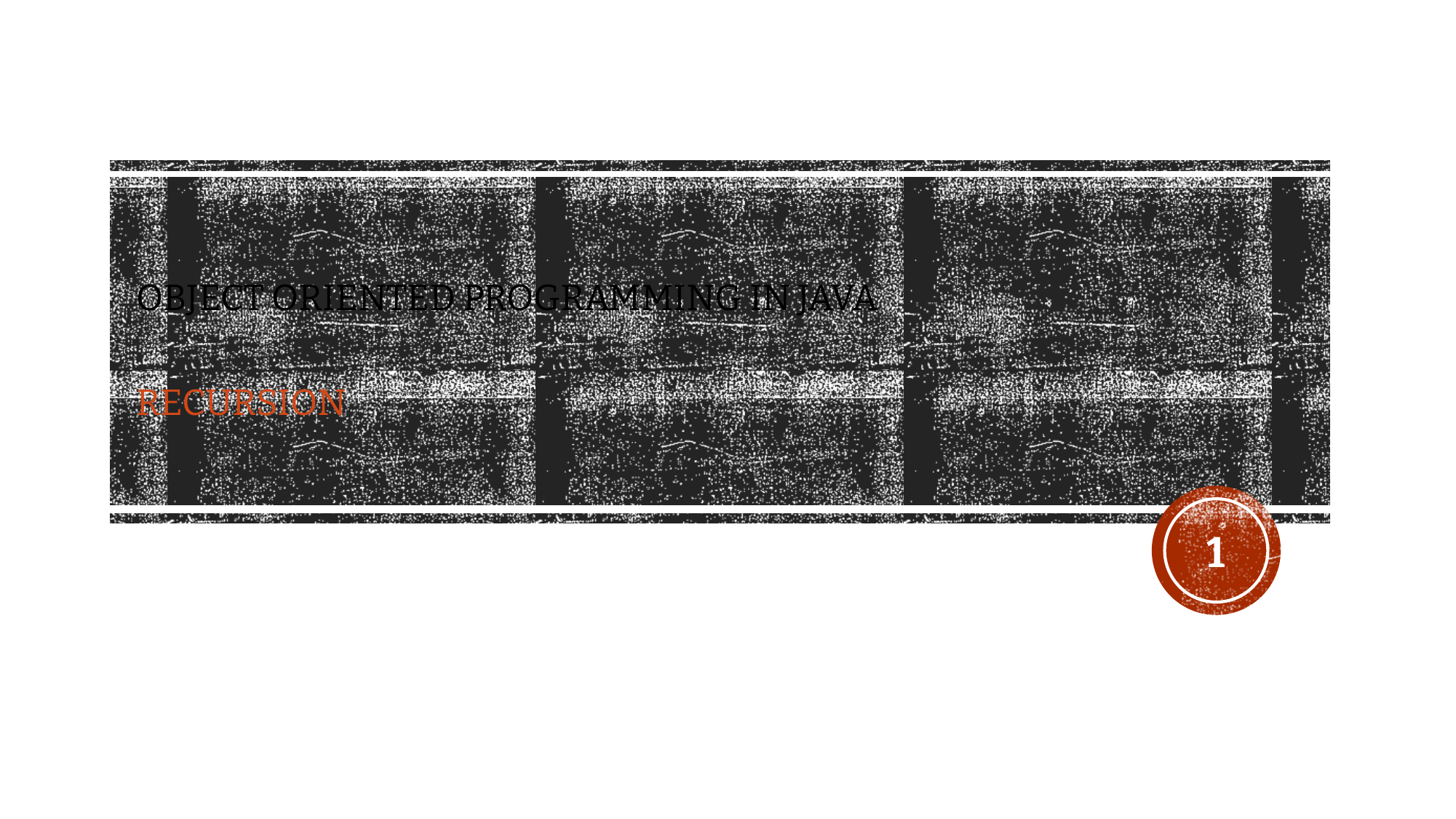

# Object Oriented Programming in Java Recursion
1